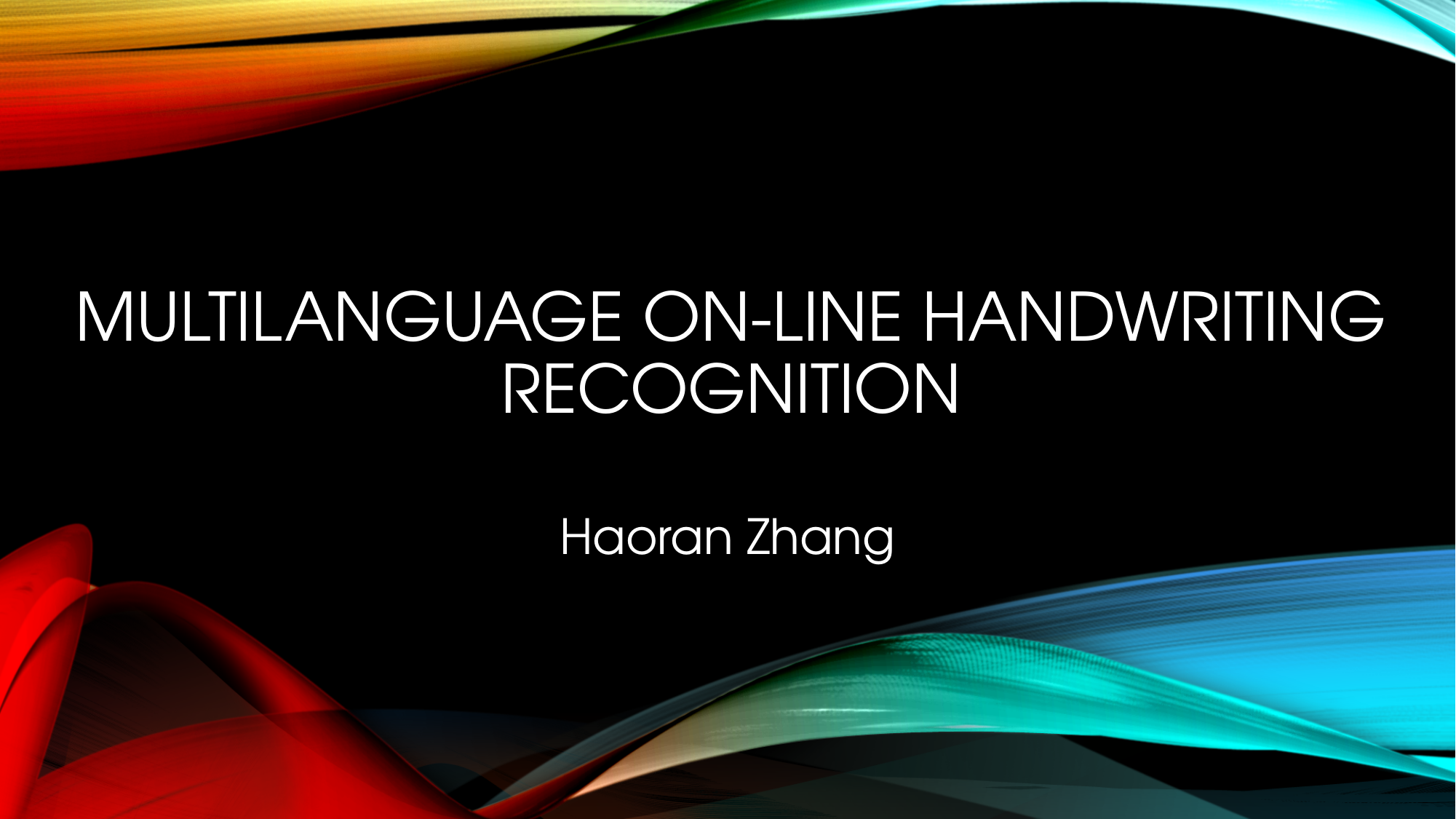

# Multilanguage on-line handwriting recognition

Haoran Zhang